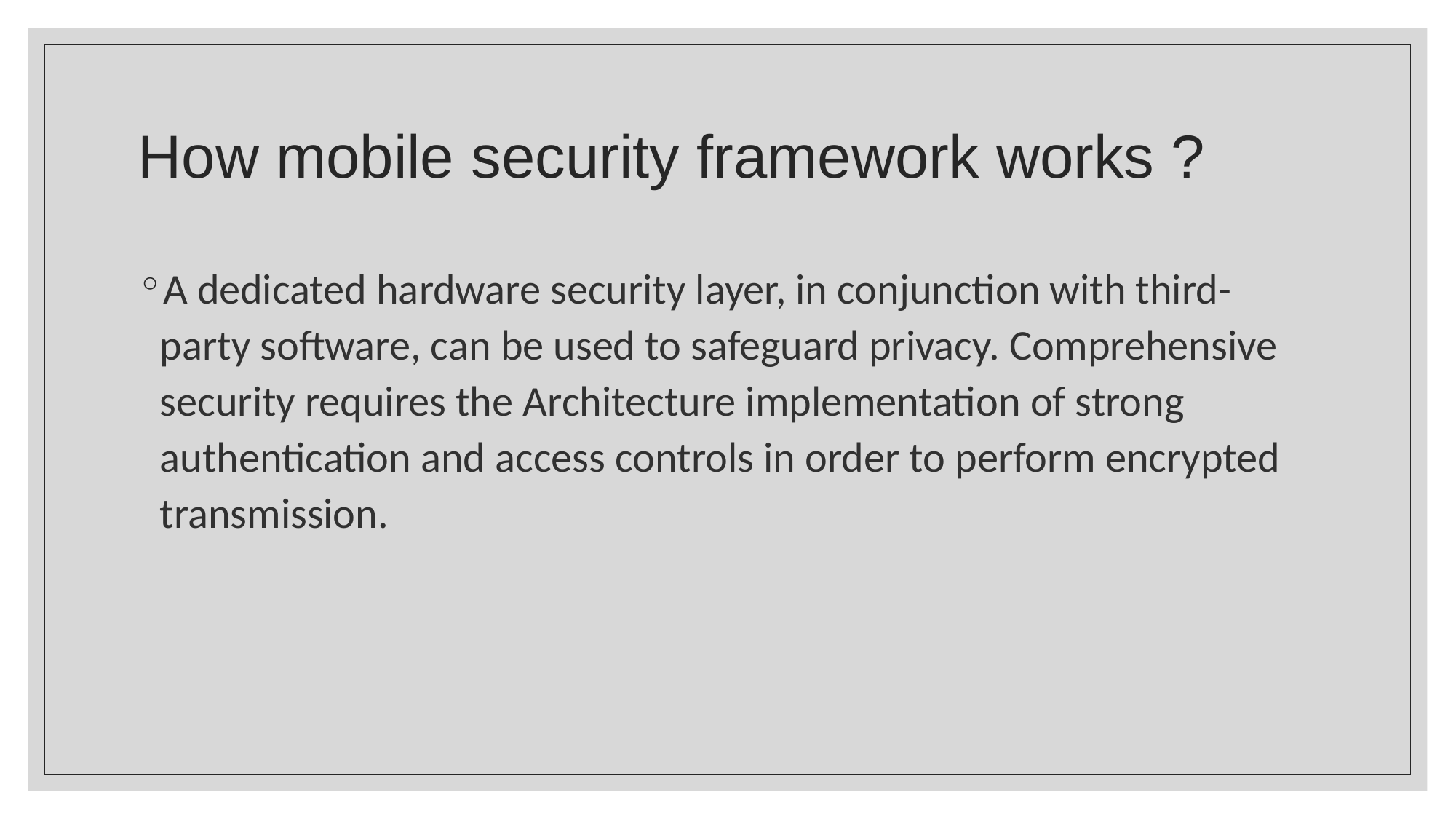

# How mobile security framework works ?
A dedicated hardware security layer, in conjunction with third-party software, can be used to safeguard privacy. Comprehensive security requires the Architecture implementation of strong authentication and access controls in order to perform encrypted transmission.